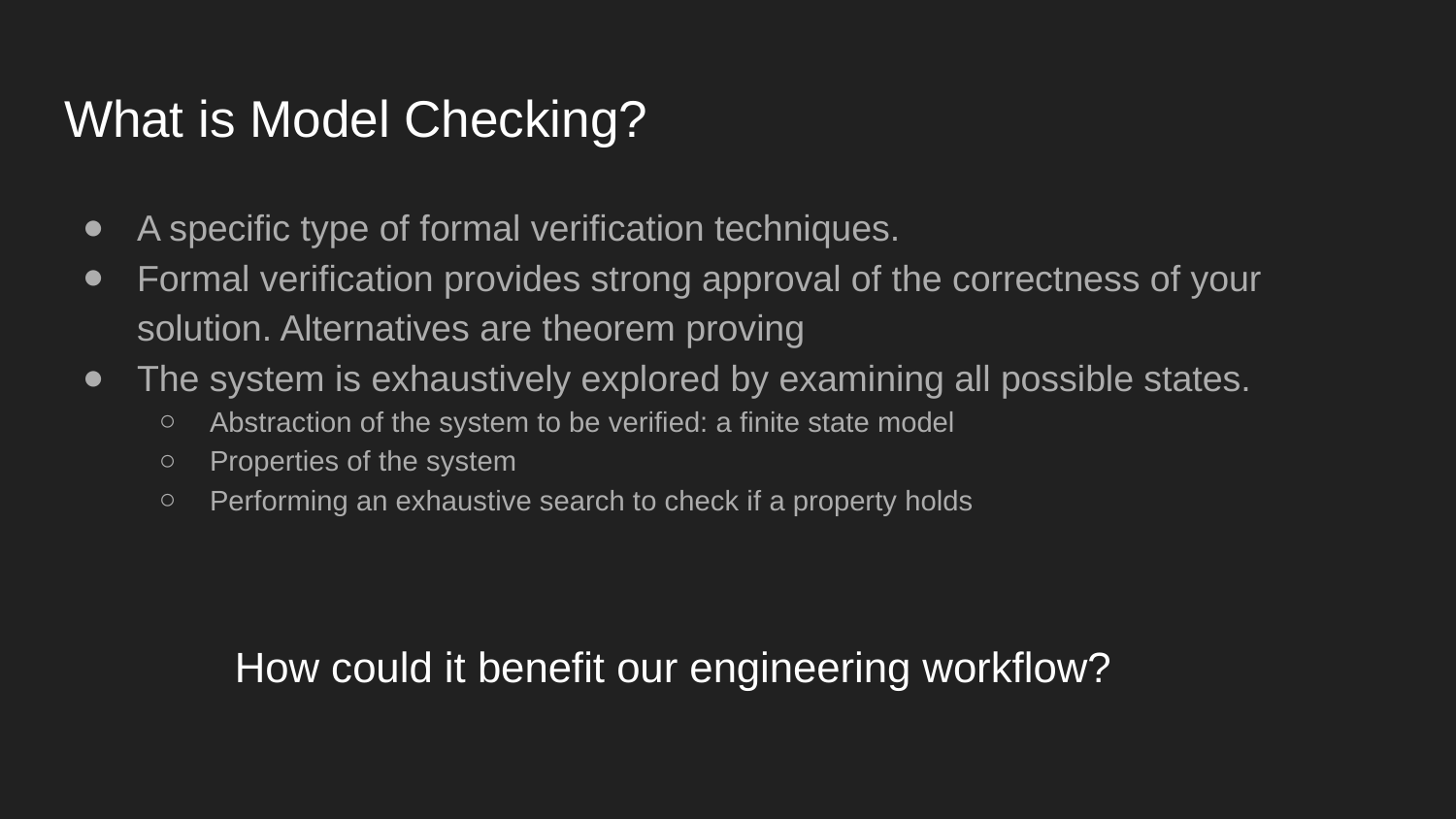

# What is Model Checking?
A specific type of formal verification techniques.
Formal verification provides strong approval of the correctness of your solution. Alternatives are theorem proving
The system is exhaustively explored by examining all possible states.
Abstraction of the system to be verified: a finite state model
Properties of the system
Performing an exhaustive search to check if a property holds
How could it benefit our engineering workflow?